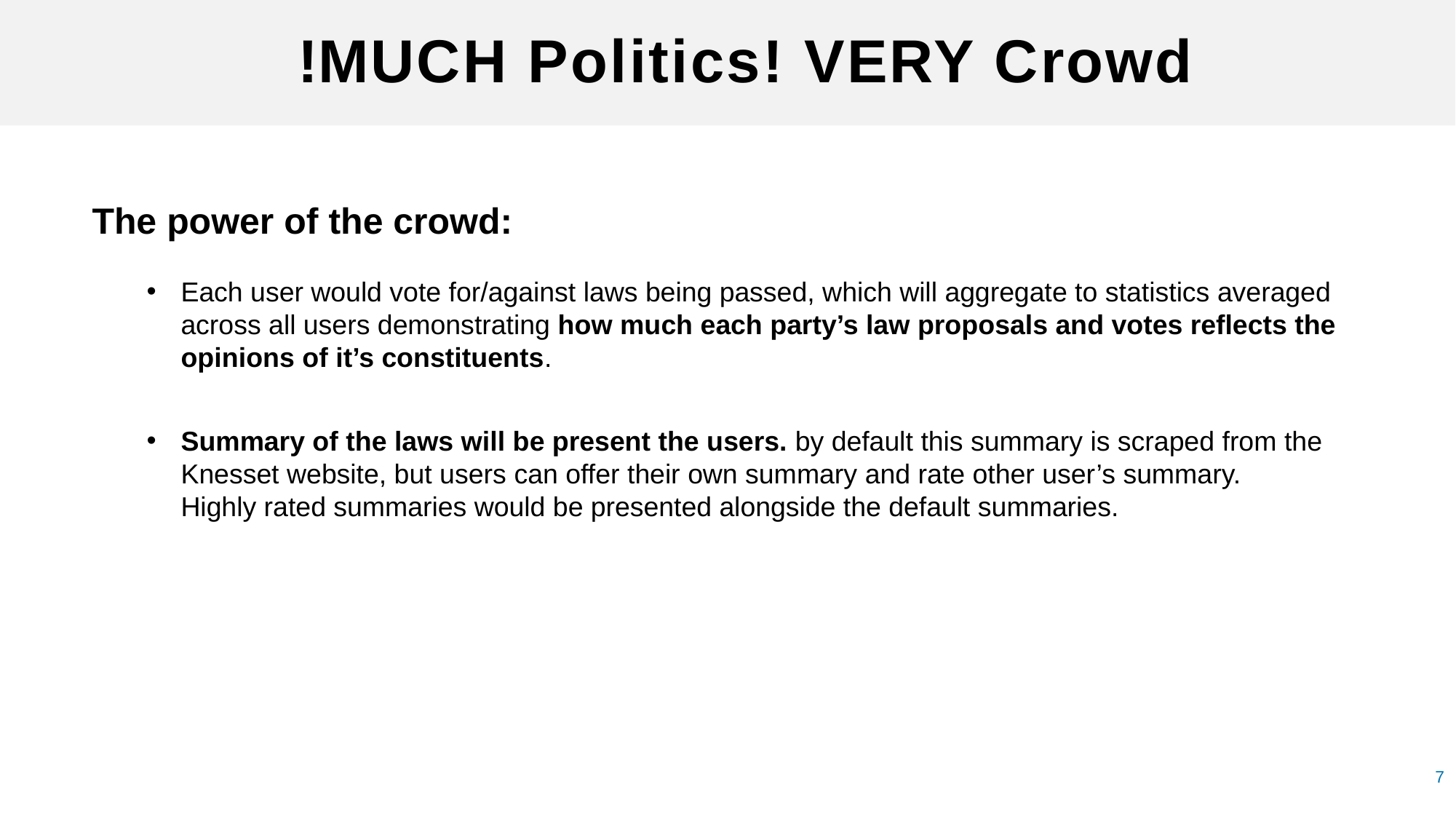

# MUCH Politics! VERY Crowd!

The power of the crowd:

Each user would vote for/against laws being passed, which will aggregate to statistics averaged across all users demonstrating how much each party’s law proposals and votes reflects the opinions of it’s constituents.

Summary of the laws will be present the users. by default this summary is scraped from the Knesset website, but users can offer their own summary and rate other user’s summary.
Highly rated summaries would be presented alongside the default summaries.

22%
7